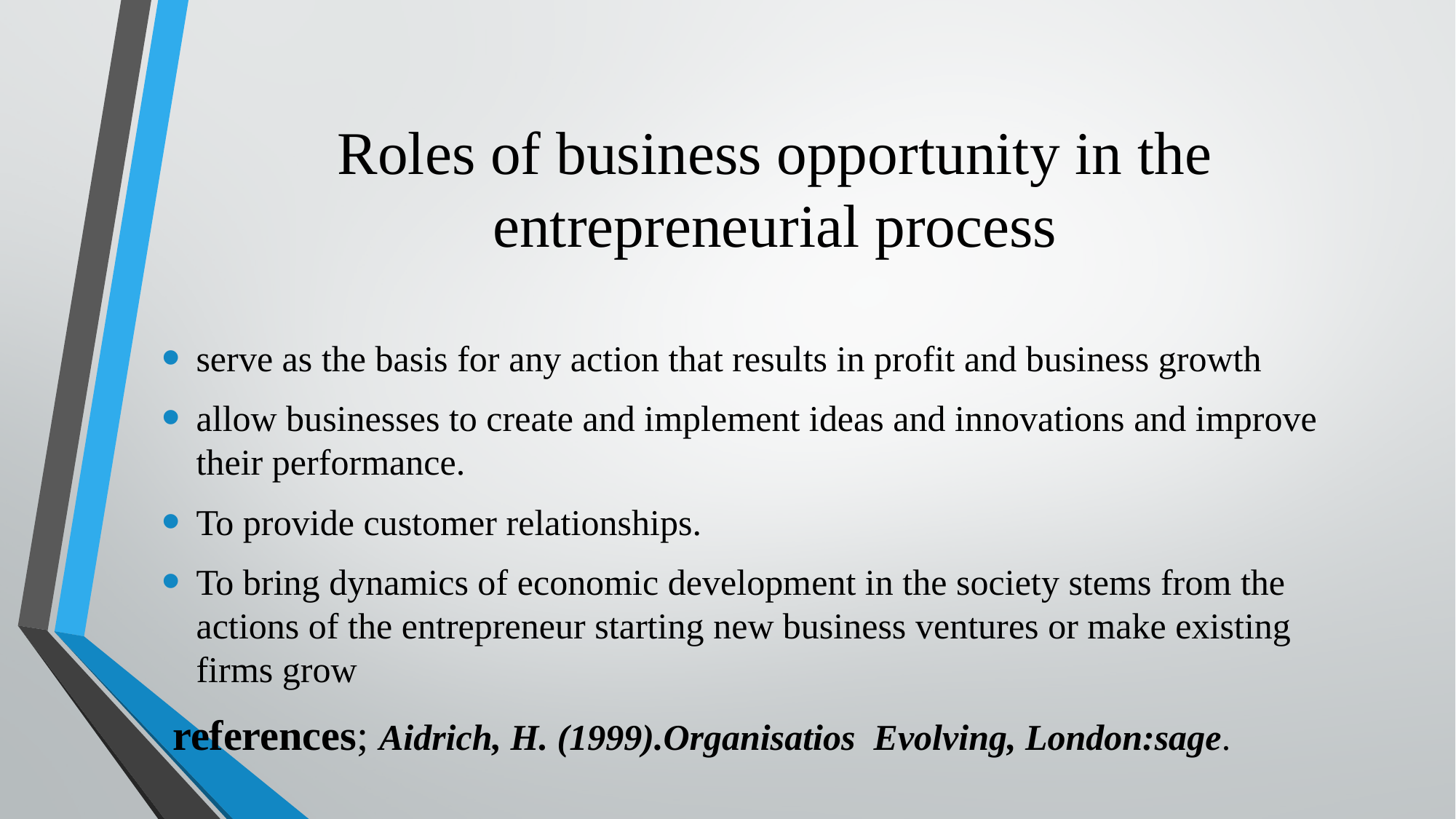

# Roles of business opportunity in the entrepreneurial process
serve as the basis for any action that results in profit and business growth
allow businesses to create and implement ideas and innovations and improve their performance.
To provide customer relationships.
To bring dynamics of economic development in the society stems from the actions of the entrepreneur starting new business ventures or make existing firms grow
 references; Aidrich, H. (1999).Organisatios  Evolving, London:sage.